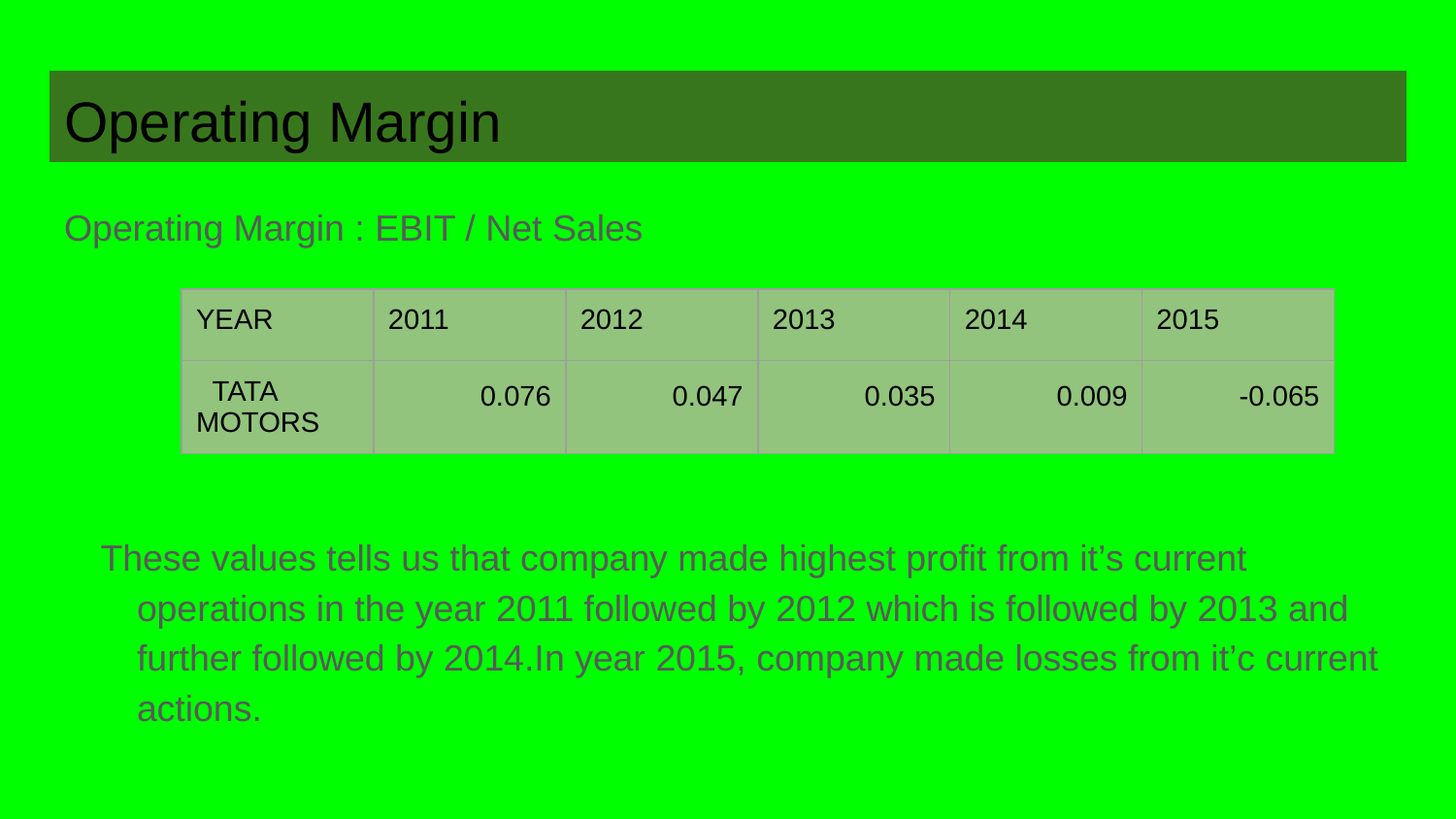

# Operating Margin
Operating Margin : EBIT / Net Sales

These values tells us that company made highest profit from it’s current operations in the year 2011 followed by 2012 which is followed by 2013 and further followed by 2014.In year 2015, company made losses from it’c current actions.
| YEAR | 2011 | 2012 | 2013 | 2014 | 2015 |
| --- | --- | --- | --- | --- | --- |
| TATA MOTORS | 0.076 | 0.047 | 0.035 | 0.009 | -0.065 |